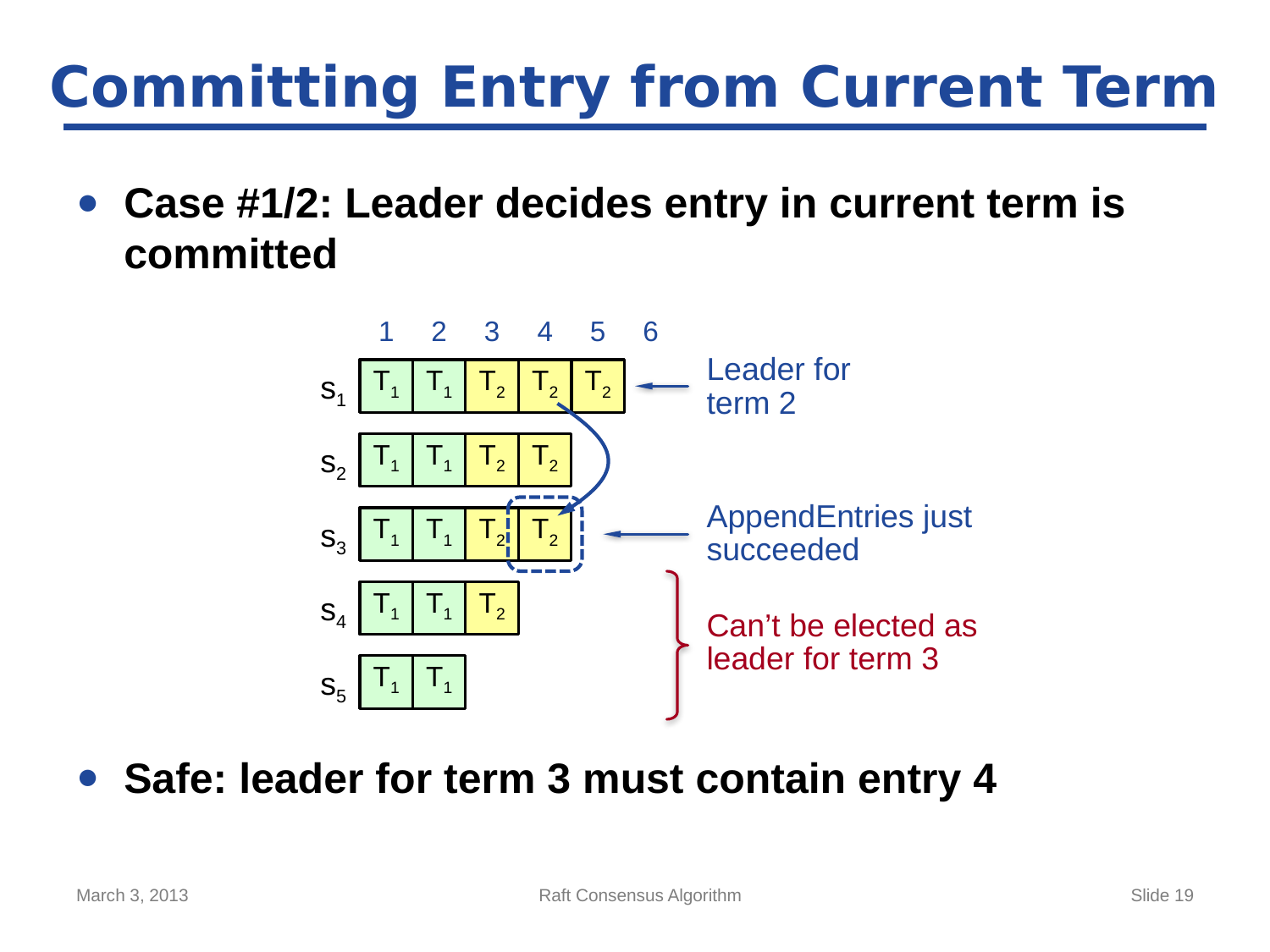

# Committing Entry from Current Term
Case #1/2: Leader decides entry in current term is committed

Safe: leader for term 3 must contain entry 4
1
2
3
4
5
6
Leader for
term 2
T1
T1
T2
T2
T2
s1

T1
T1
T2
T2
s2

AppendEntries just
succeeded
T1
T1
T2
T2
s3

T1
T1
T2
s4
Can’t be elected as
leader for term 3
T1
T1
s5
March 3, 2013
Raft Consensus Algorithm
Slide 19